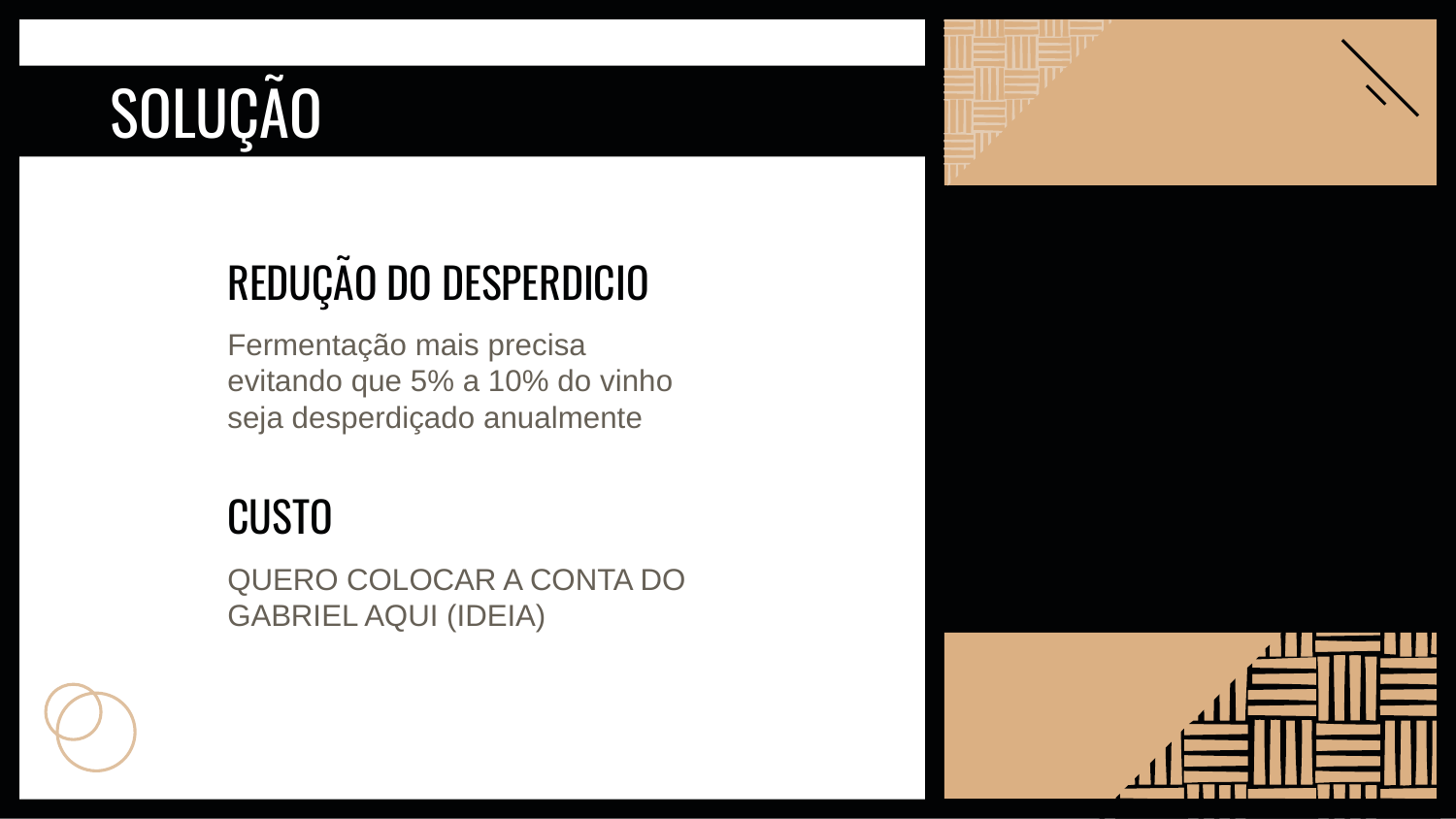

SOLUÇÃO
# REDUÇÃO DO DESPERDICIO
Fermentação mais precisa evitando que 5% a 10% do vinho seja desperdiçado anualmente
CUSTO
QUERO COLOCAR A CONTA DO GABRIEL AQUI (IDEIA)